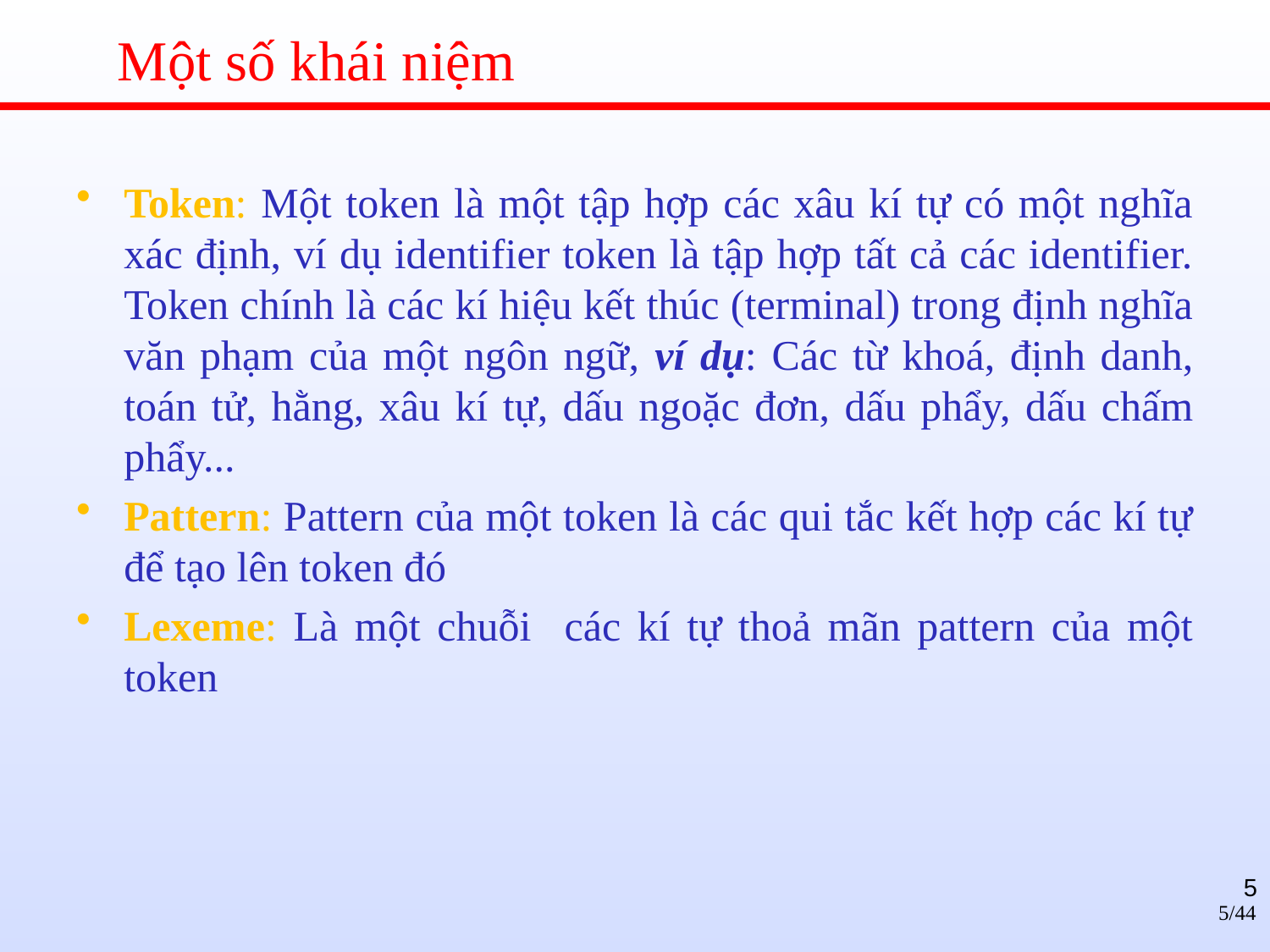

5
# Một số khái niệm
Token: Một token là một tập hợp các xâu kí tự có một nghĩa xác định, ví dụ identifier token là tập hợp tất cả các identifier. Token chính là các kí hiệu kết thúc (terminal) trong định nghĩa văn phạm của một ngôn ngữ, ví dụ: Các từ khoá, định danh, toán tử, hằng, xâu kí tự, dấu ngoặc đơn, dấu phẩy, dấu chấm phẩy...
Pattern: Pattern của một token là các qui tắc kết hợp các kí tự để tạo lên token đó
Lexeme: Là một chuỗi  các kí tự thoả mãn pattern của một token